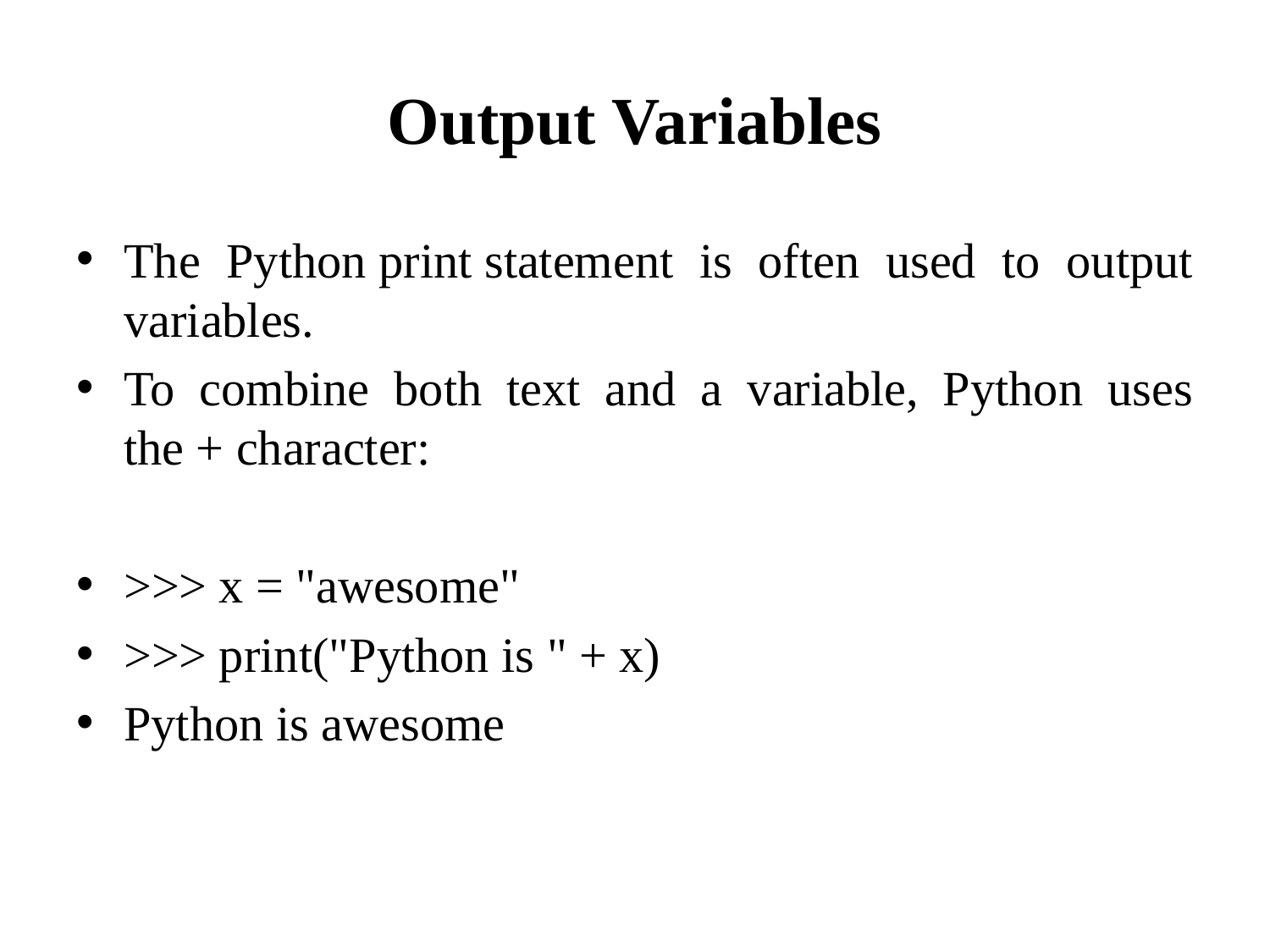

# Output Variables
The Python print statement is often used to output variables.
To combine both text and a variable, Python uses the + character:

>>> x = "awesome"
>>> print("Python is " + x)
Python is awesome